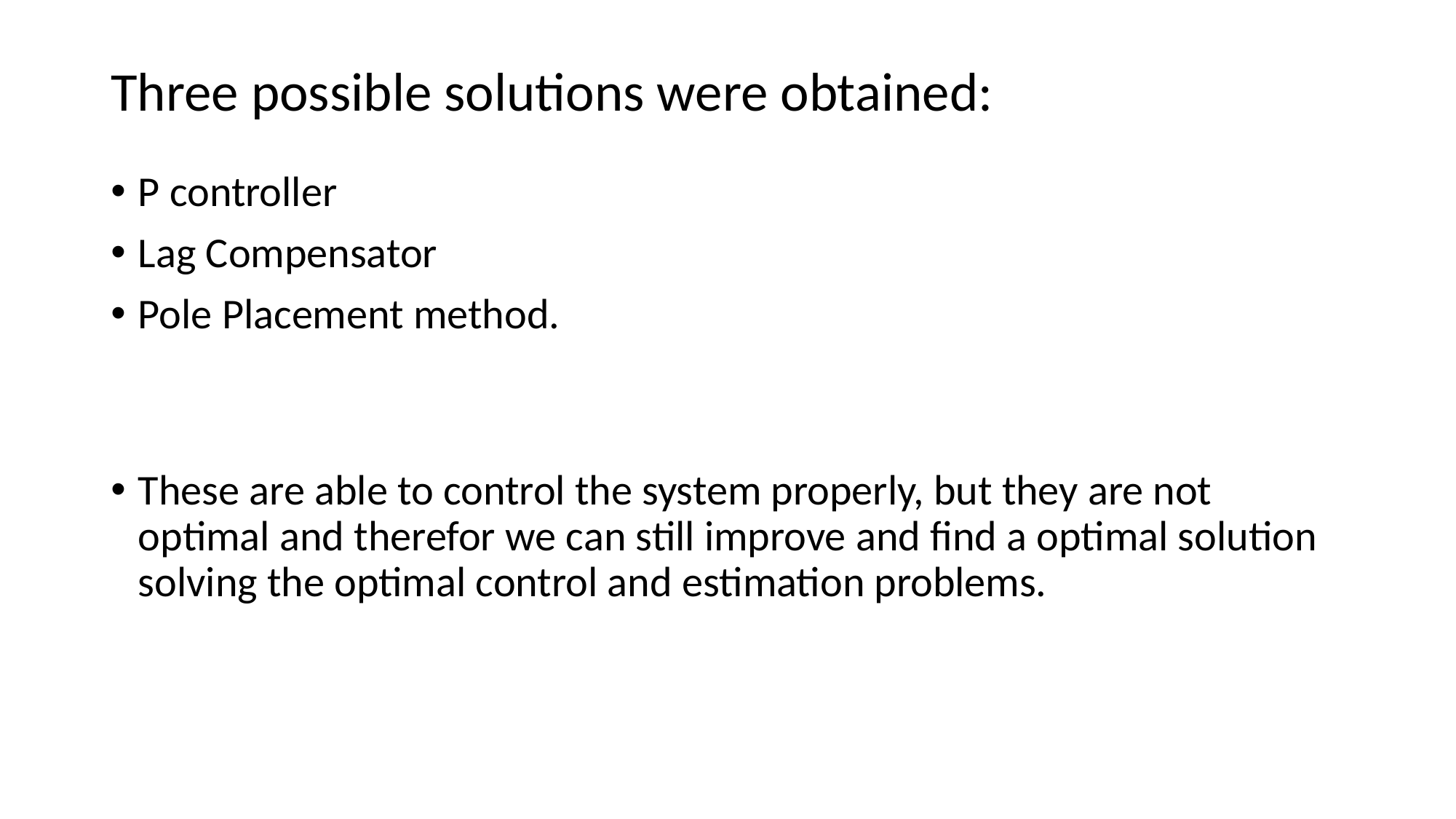

# Three possible solutions were obtained:
P controller
Lag Compensator
Pole Placement method.

These are able to control the system properly, but they are not optimal and therefor we can still improve and find a optimal solution solving the optimal control and estimation problems.